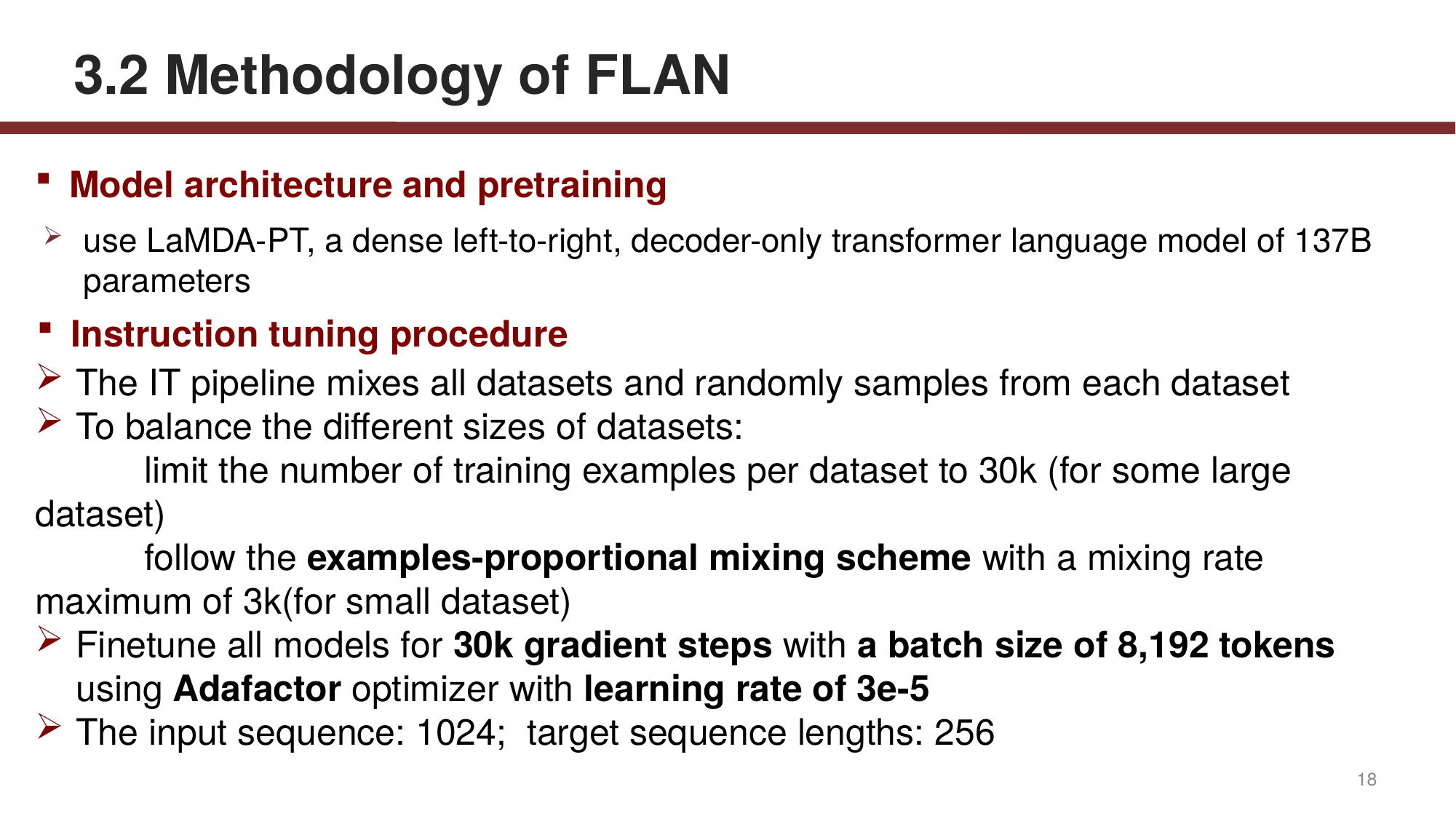

# 3.2 Methodology of FLAN
Model architecture and pretraining
use LaMDA-PT, a dense left-to-right, decoder-only transformer language model of 137B parameters
Instruction tuning procedure
The IT pipeline mixes all datasets and randomly samples from each dataset
To balance the different sizes of datasets:
	limit the number of training examples per dataset to 30k (for some large dataset)
	follow the examples-proportional mixing scheme with a mixing rate maximum of 3k(for small dataset)
Finetune all models for 30k gradient steps with a batch size of 8,192 tokens using Adafactor optimizer with learning rate of 3e-5
The input sequence: 1024;  target sequence lengths: 256

18